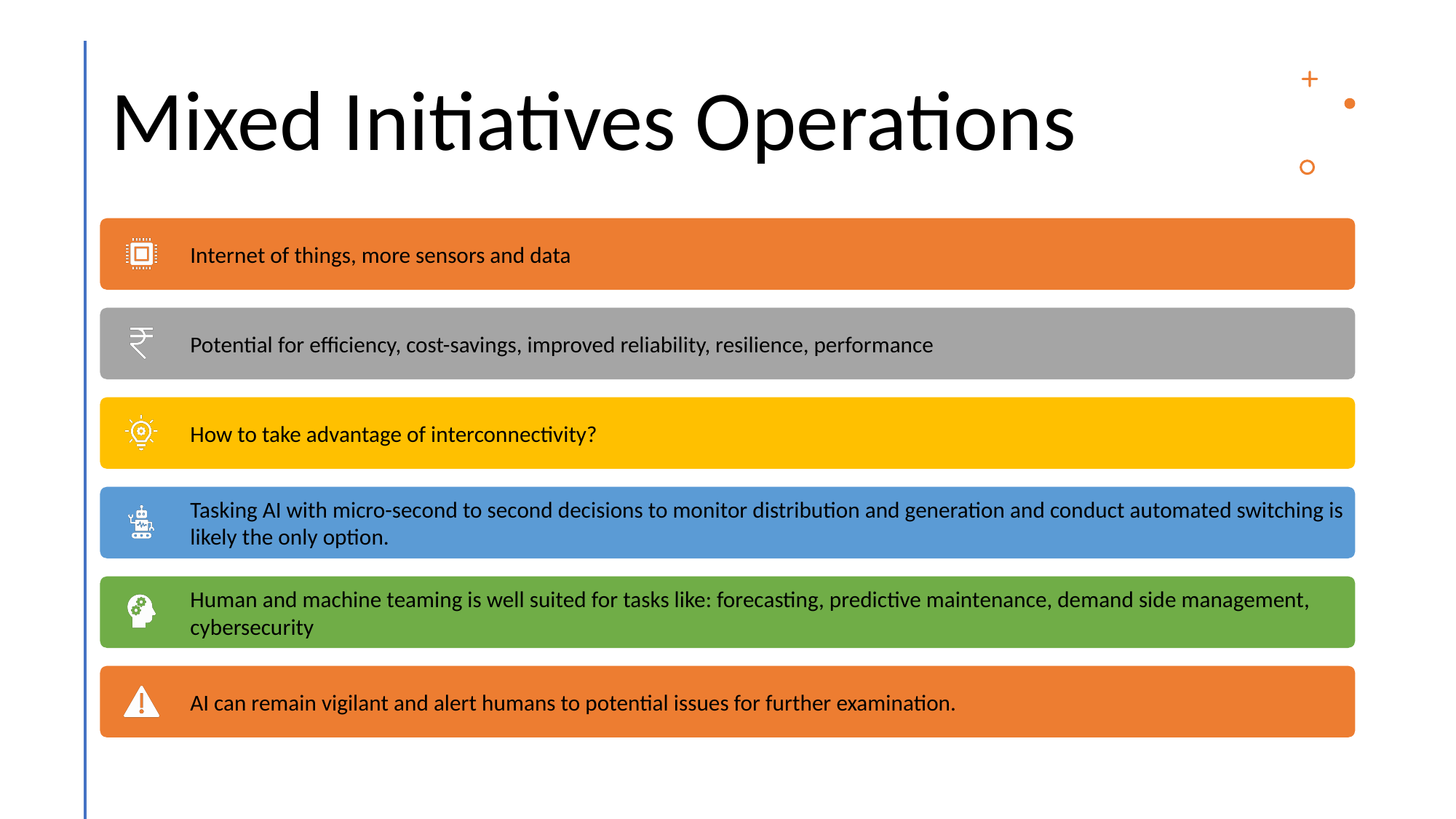

# Mixed Initiatives Operations

Internet of things, more sensors and data
Potential for efficiency, cost-savings, improved reliability, resilience, performance
How to take advantage of interconnectivity?
Tasking AI with micro-second to second decisions to monitor distribution and generation and conduct automated switching is likely the only option.
Human and machine teaming is well suited for tasks like: forecasting, predictive maintenance, demand side management, cybersecurity
AI can remain vigilant and alert humans to potential issues for further examination.